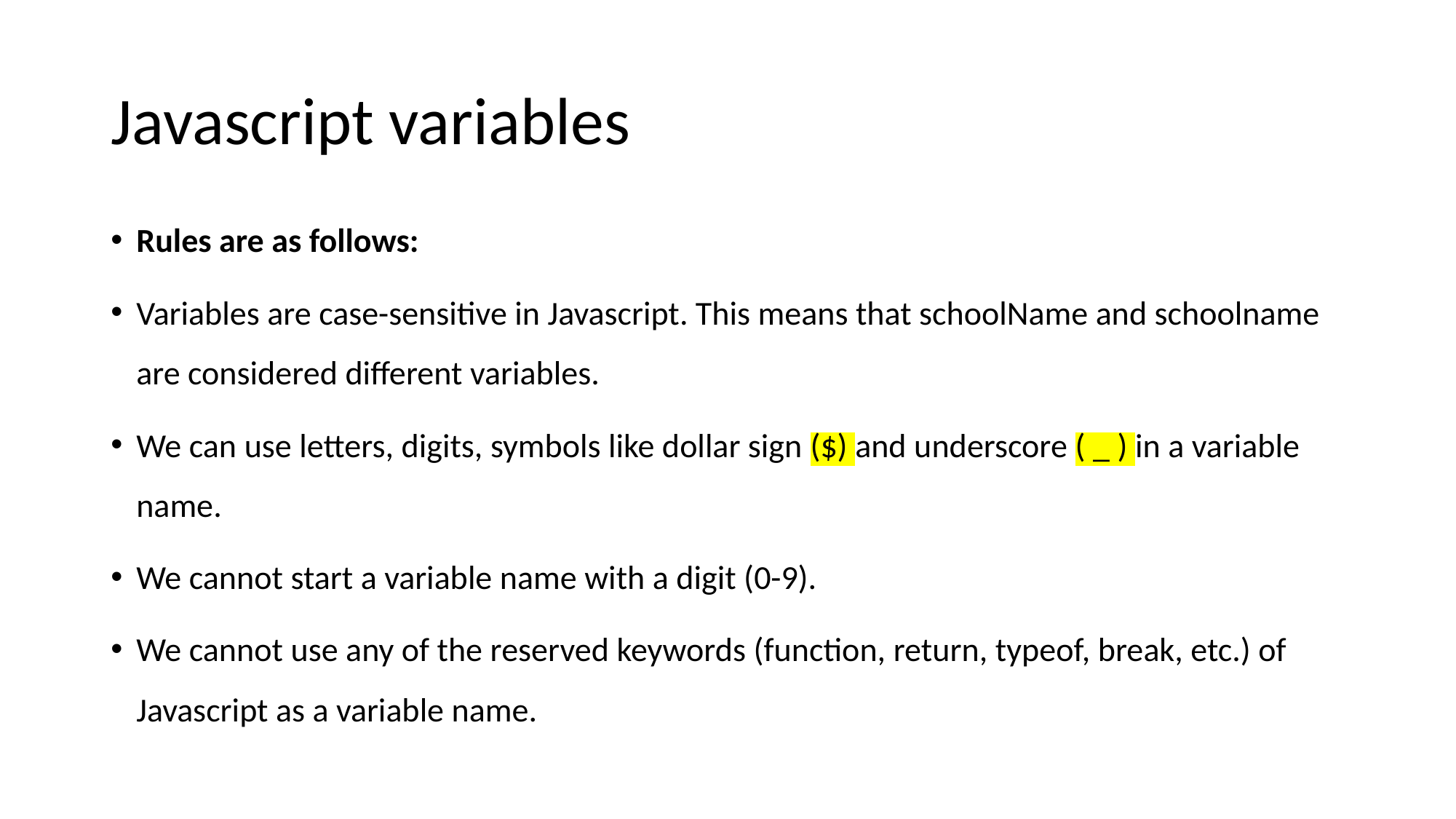

# Javascript variables
Rules are as follows:
Variables are case-sensitive in Javascript. This means that schoolName and schoolname are considered different variables.
We can use letters, digits, symbols like dollar sign ($) and underscore ( _ ) in a variable name.
We cannot start a variable name with a digit (0-9).
We cannot use any of the reserved keywords (function, return, typeof, break, etc.) of Javascript as a variable name.